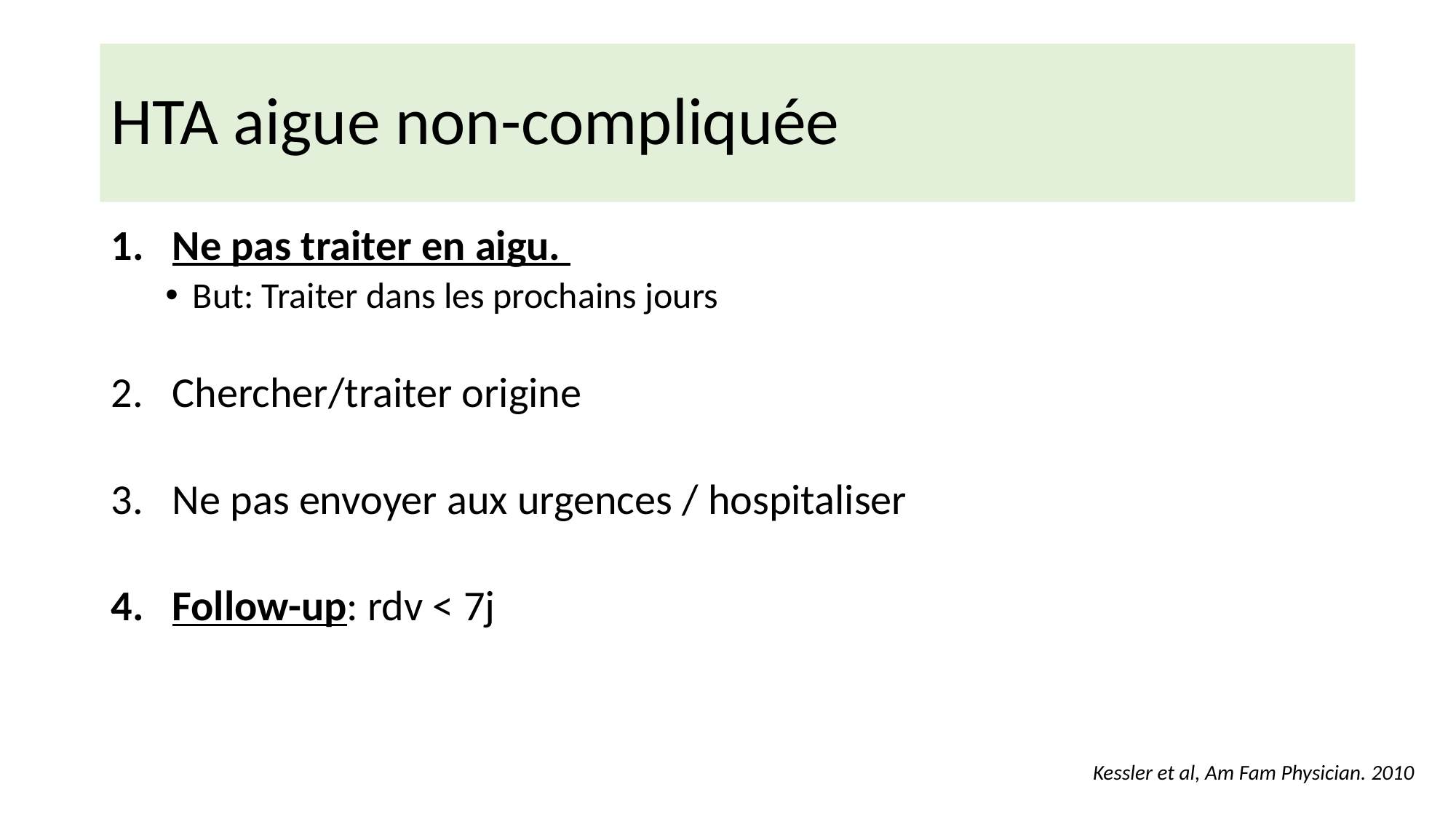

# HTA aigue non-compliquée
Ne pas traiter en aigu.
But: Traiter dans les prochains jours
Chercher/traiter origine
Ne pas envoyer aux urgences / hospitaliser
Follow-up: rdv < 7j
Kessler et al, Am Fam Physician. 2010